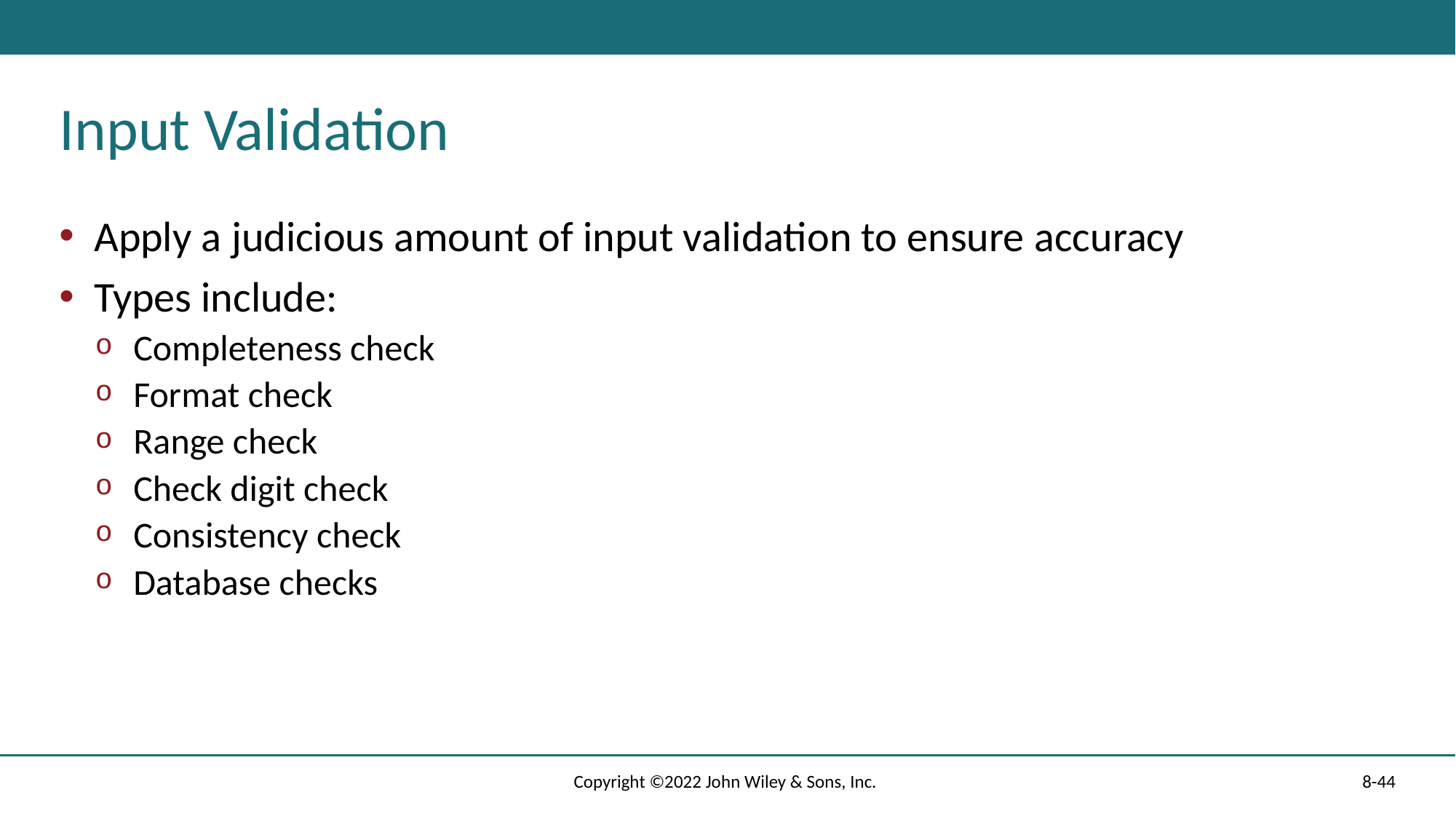

# Input Validation
Apply a judicious amount of input validation to ensure accuracy
Types include:
Completeness check
Format check
Range check
Check digit check
Consistency check
Database checks
Copyright ©2022 John Wiley & Sons, Inc.
8-44